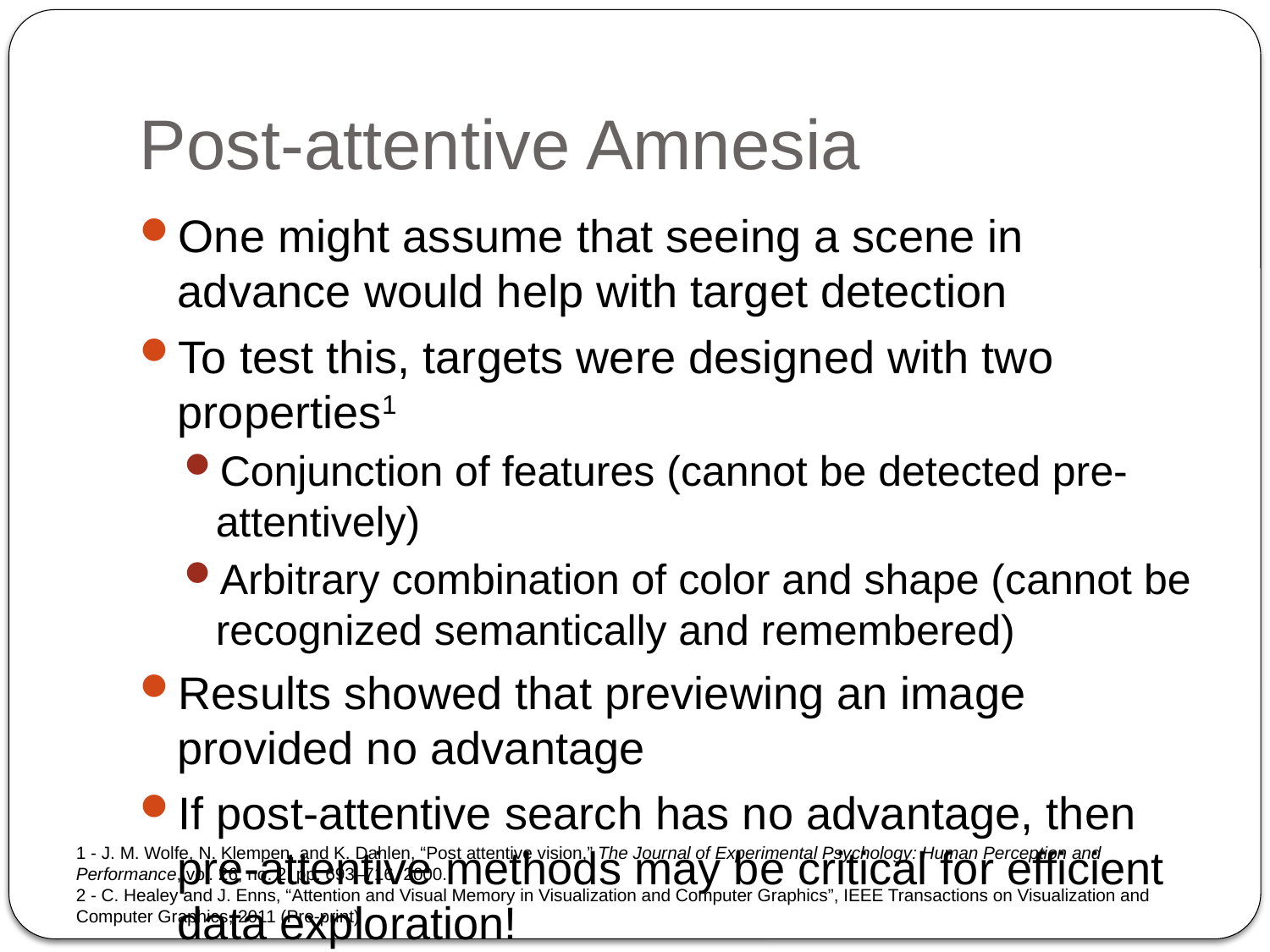

# Post-attentive Amnesia
One might assume that seeing a scene in advance would help with target detection
To test this, targets were designed with two properties1
Conjunction of features (cannot be detected pre-attentively)
Arbitrary combination of color and shape (cannot be recognized semantically and remembered)
Results showed that previewing an image provided no advantage
If post-attentive search has no advantage, then pre-attentive methods may be critical for efficient data exploration!
1 - J. M. Wolfe, N. Klempen, and K. Dahlen, “Post attentive vision,” The Journal of Experimental Psychology: Human Perception and
Performance, vol. 26, no. 2, pp. 693–716, 2000.
2 - C. Healey and J. Enns, “Attention and Visual Memory in Visualization and Computer Graphics”, IEEE Transactions on Visualization and Computer Graphics, 2011 (Pre-print)